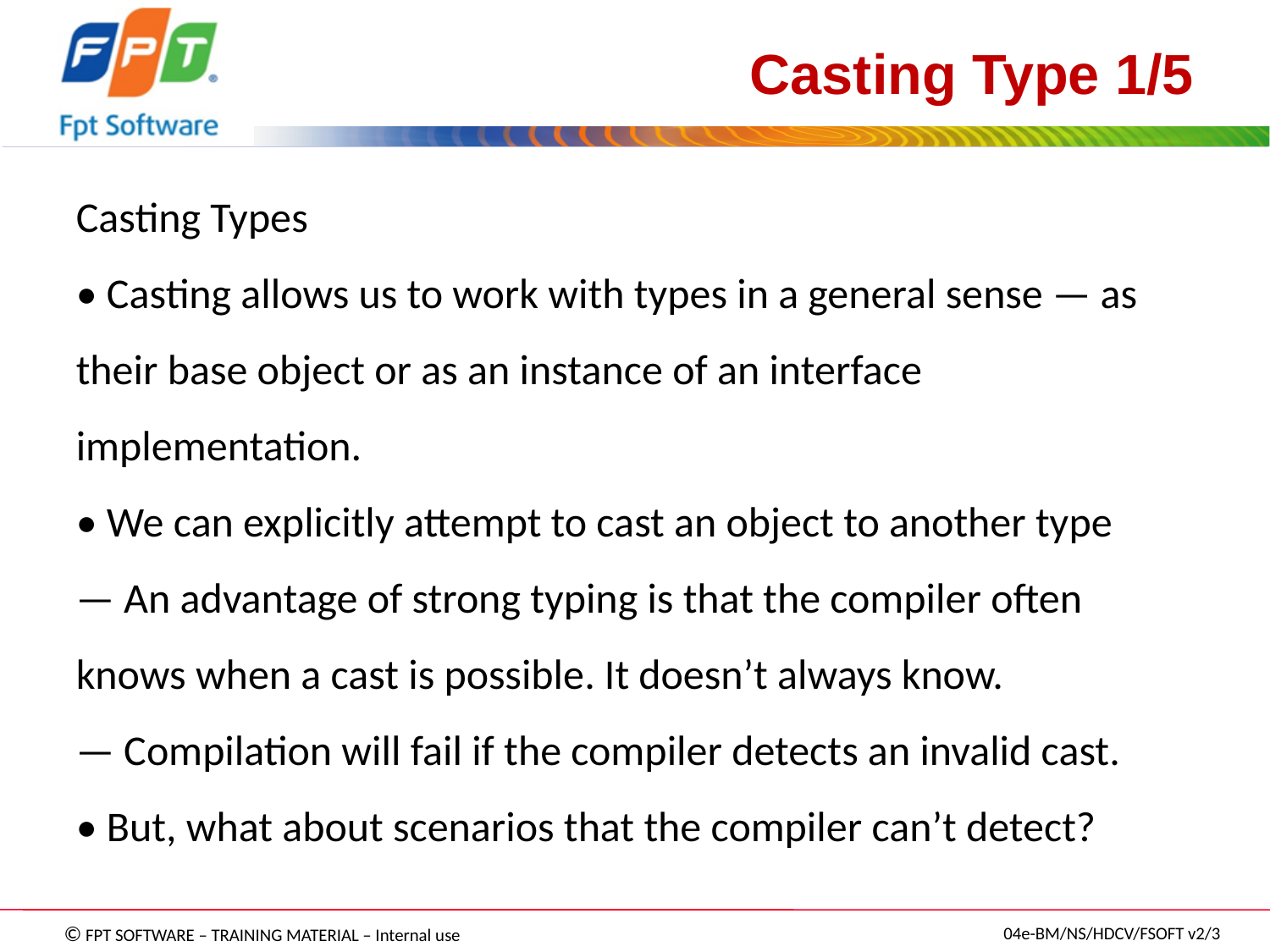

Casting Type 1/5
Casting Types
• Casting allows us to work with types in a general sense — as their base object or as an instance of an interface implementation.
• We can explicitly attempt to cast an object to another type
— An advantage of strong typing is that the compiler often knows when a cast is possible. It doesn’t always know.
— Compilation will fail if the compiler detects an invalid cast.
• But, what about scenarios that the compiler can’t detect?